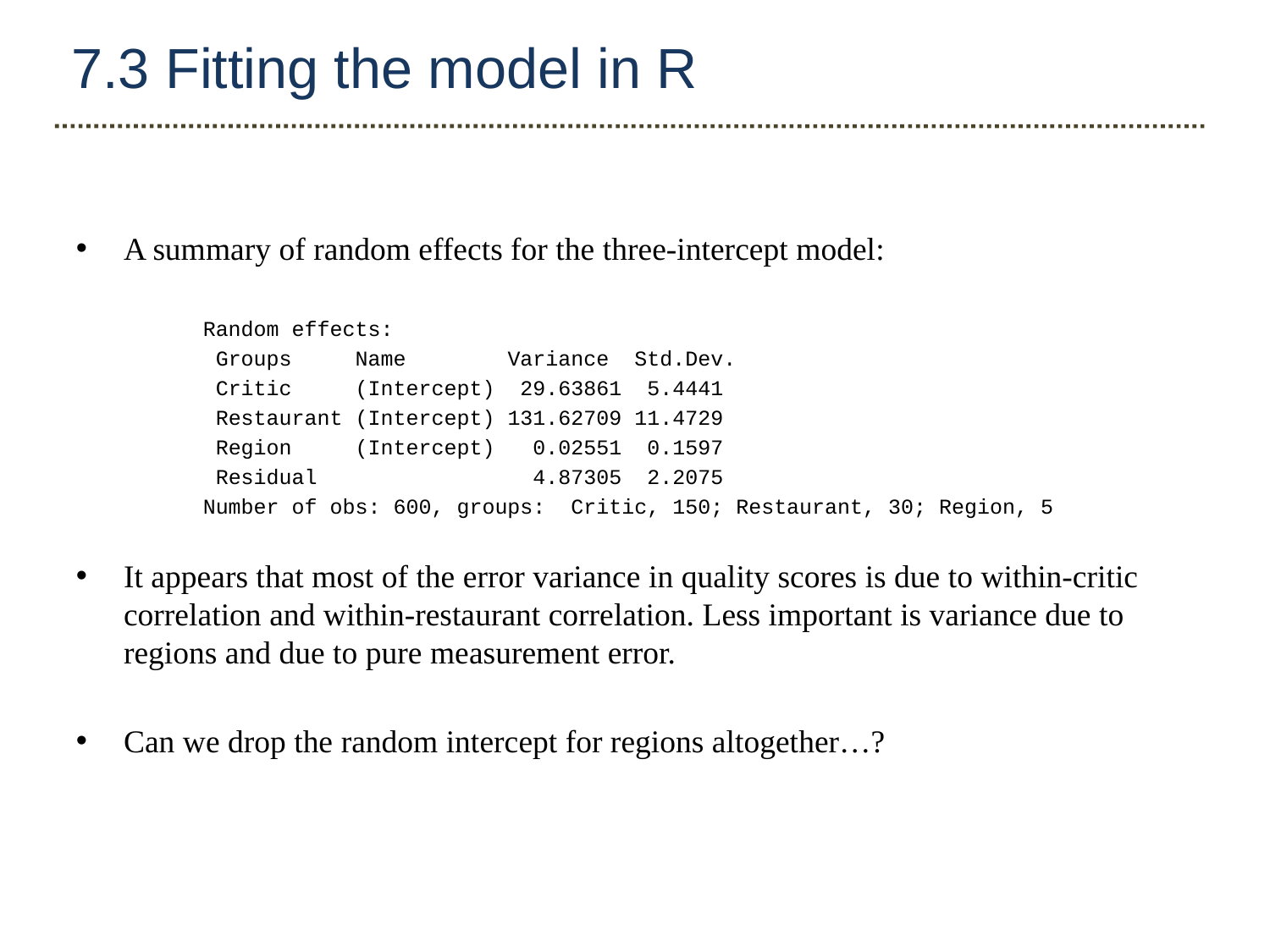

7.3 Fitting the model in R

A summary of random effects for the three-intercept model:

	Random effects:
	 Groups     Name        Variance  Std.Dev.
	 Critic     (Intercept)  29.63861  5.4441
	 Restaurant (Intercept) 131.62709 11.4729
	 Region     (Intercept)   0.02551  0.1597
	 Residual                 4.87305  2.2075
	Number of obs: 600, groups:  Critic, 150; Restaurant, 30; Region, 5

It appears that most of the error variance in quality scores is due to within-critic correlation and within-restaurant correlation. Less important is variance due to regions and due to pure measurement error.

Can we drop the random intercept for regions altogether…?